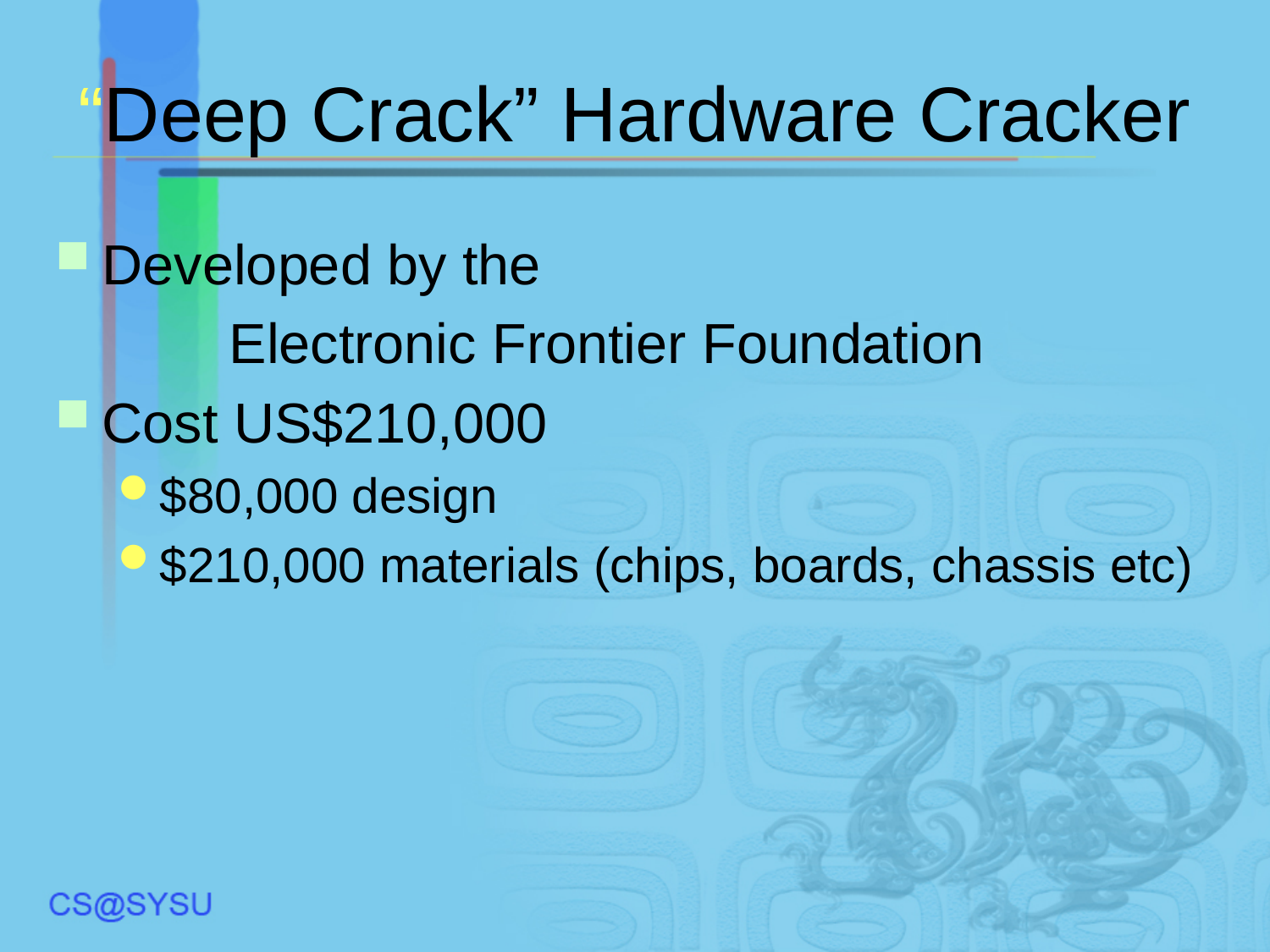

# “Deep Crack” Hardware Cracker
Developed by the
		Electronic Frontier Foundation
Cost US$210,000
$80,000 design
$210,000 materials (chips, boards, chassis etc)